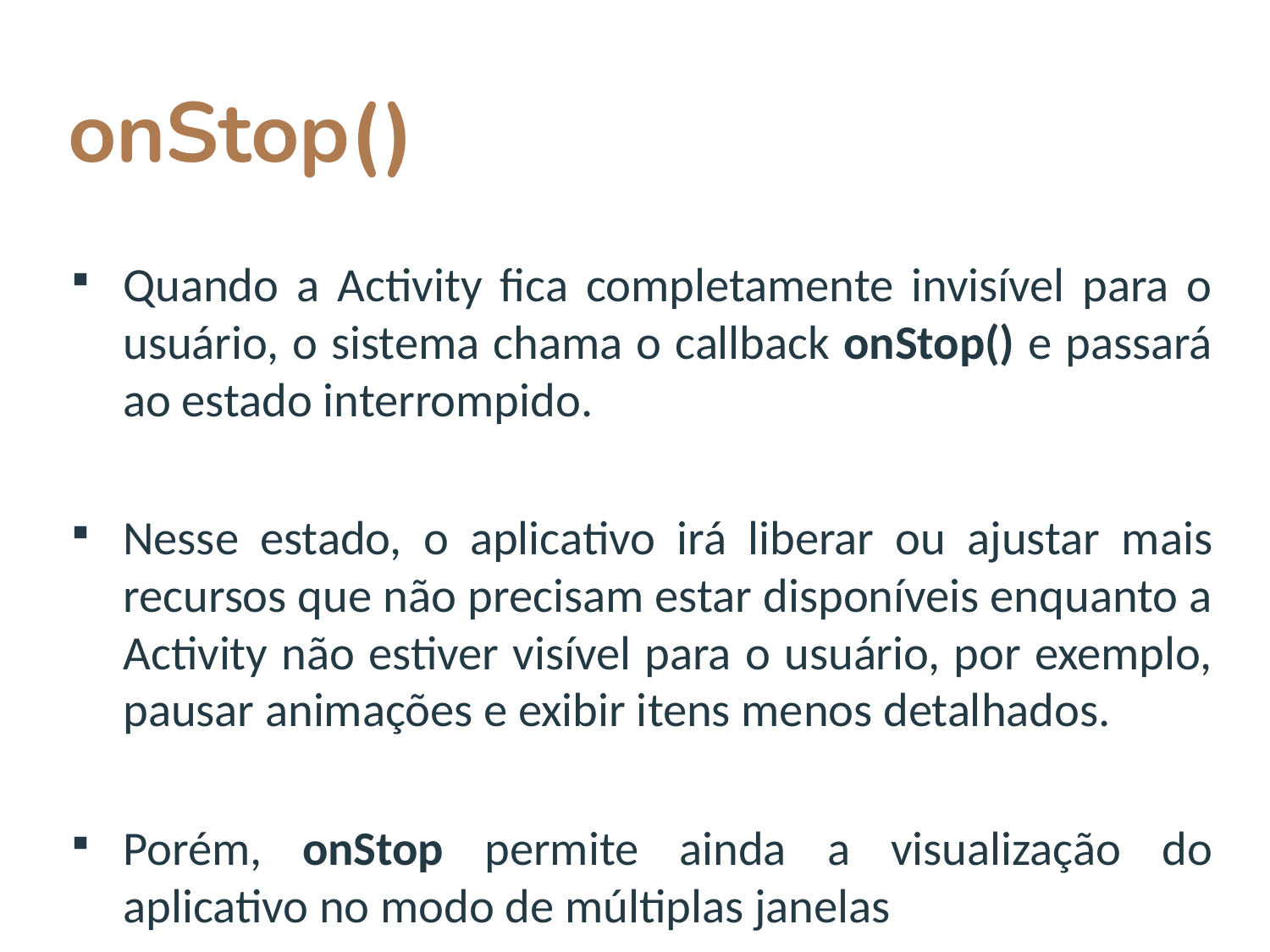

# onStop()
Quando a Activity fica completamente invisível para o usuário, o sistema chama o callback onStop() e passará ao estado interrompido.

Nesse estado, o aplicativo irá liberar ou ajustar mais recursos que não precisam estar disponíveis enquanto a Activity não estiver visível para o usuário, por exemplo, pausar animações e exibir itens menos detalhados.

Porém, onStop permite ainda a visualização do aplicativo no modo de múltiplas janelas